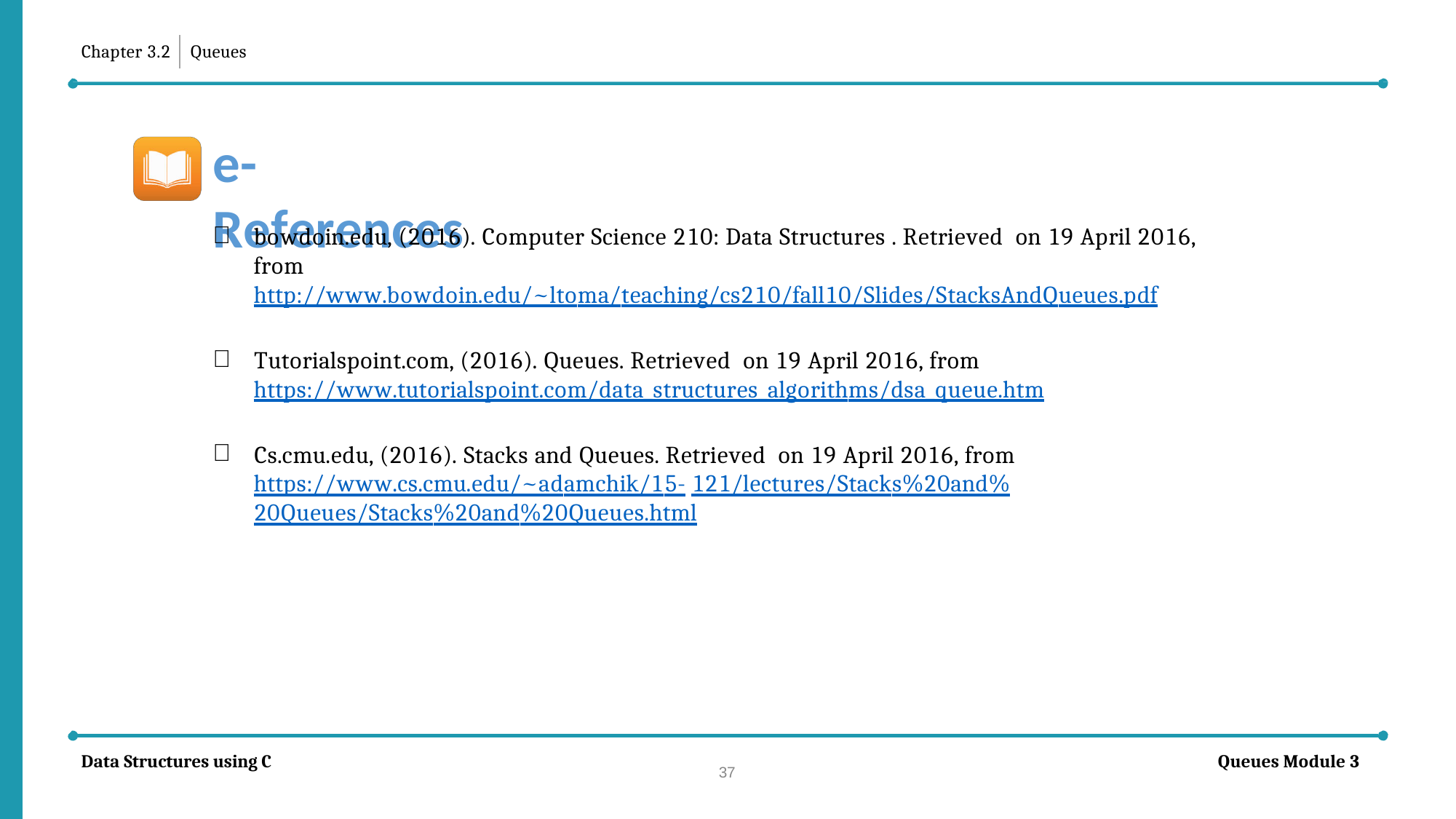

Chapter 3.2
Queues

e-References

bowdoin.edu, (2016). Computer Science 210: Data Structures . Retrieved  on 19 April 2016, from
http://www.bowdoin.edu/~ltoma/teaching/cs210/fall10/Slides/StacksAndQueues.pdf

Tutorialspoint.com, (2016). Queues. Retrieved  on 19 April 2016, from
https://www.tutorialspoint.com/data_structures_algorithms/dsa_queue.htm

Cs.cmu.edu, (2016). Stacks and Queues. Retrieved  on 19 April 2016, from https://www.cs.cmu.edu/~adamchik/15- 121/lectures/Stacks%20and%20Queues/Stacks%20and%20Queues.html
Data Structures using C
Queues Module 3
37